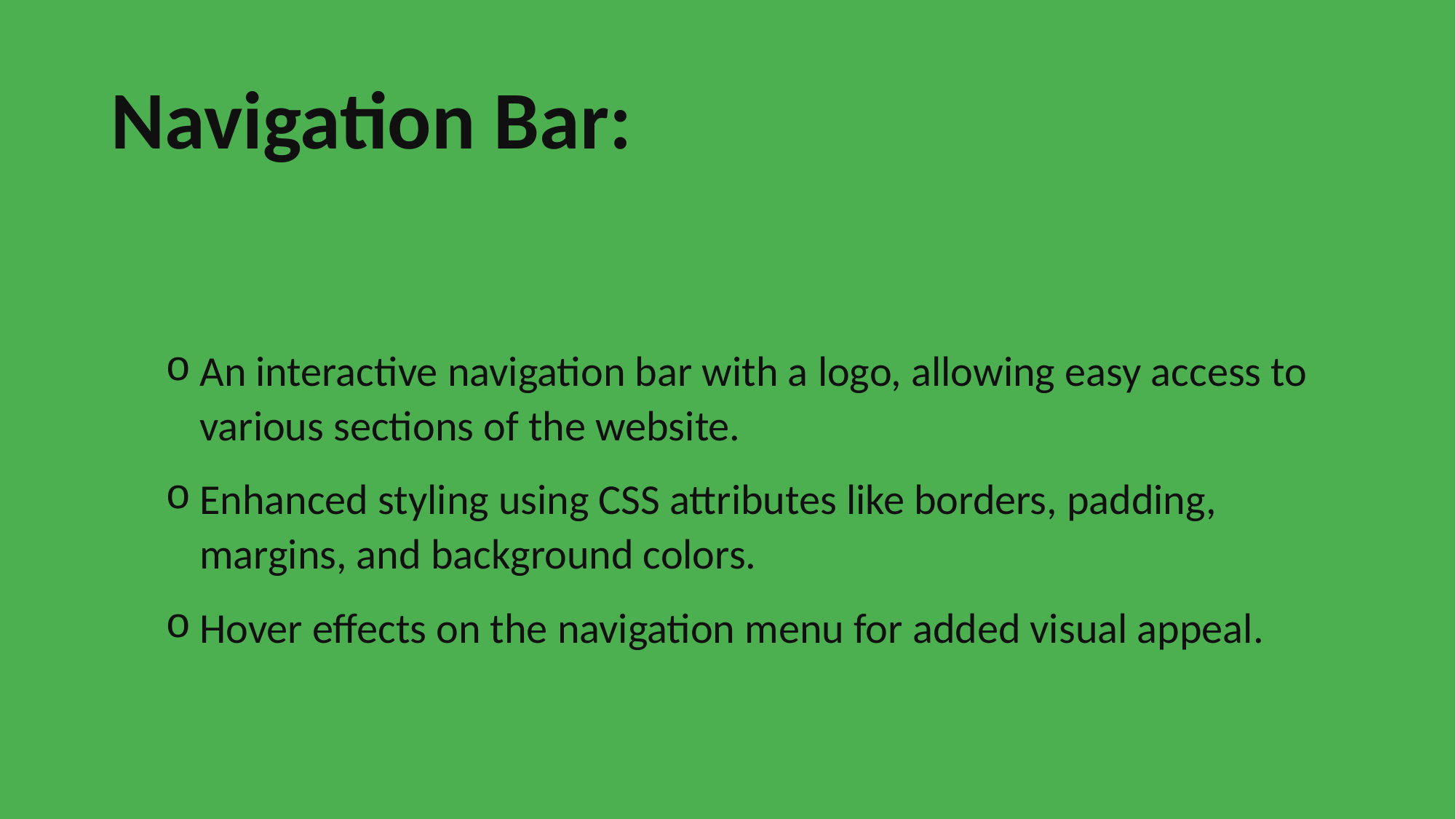

# Navigation Bar:

An interactive navigation bar with a logo, allowing easy access to various sections of the website.
Enhanced styling using CSS attributes like borders, padding, margins, and background colors.
Hover effects on the navigation menu for added visual appeal.